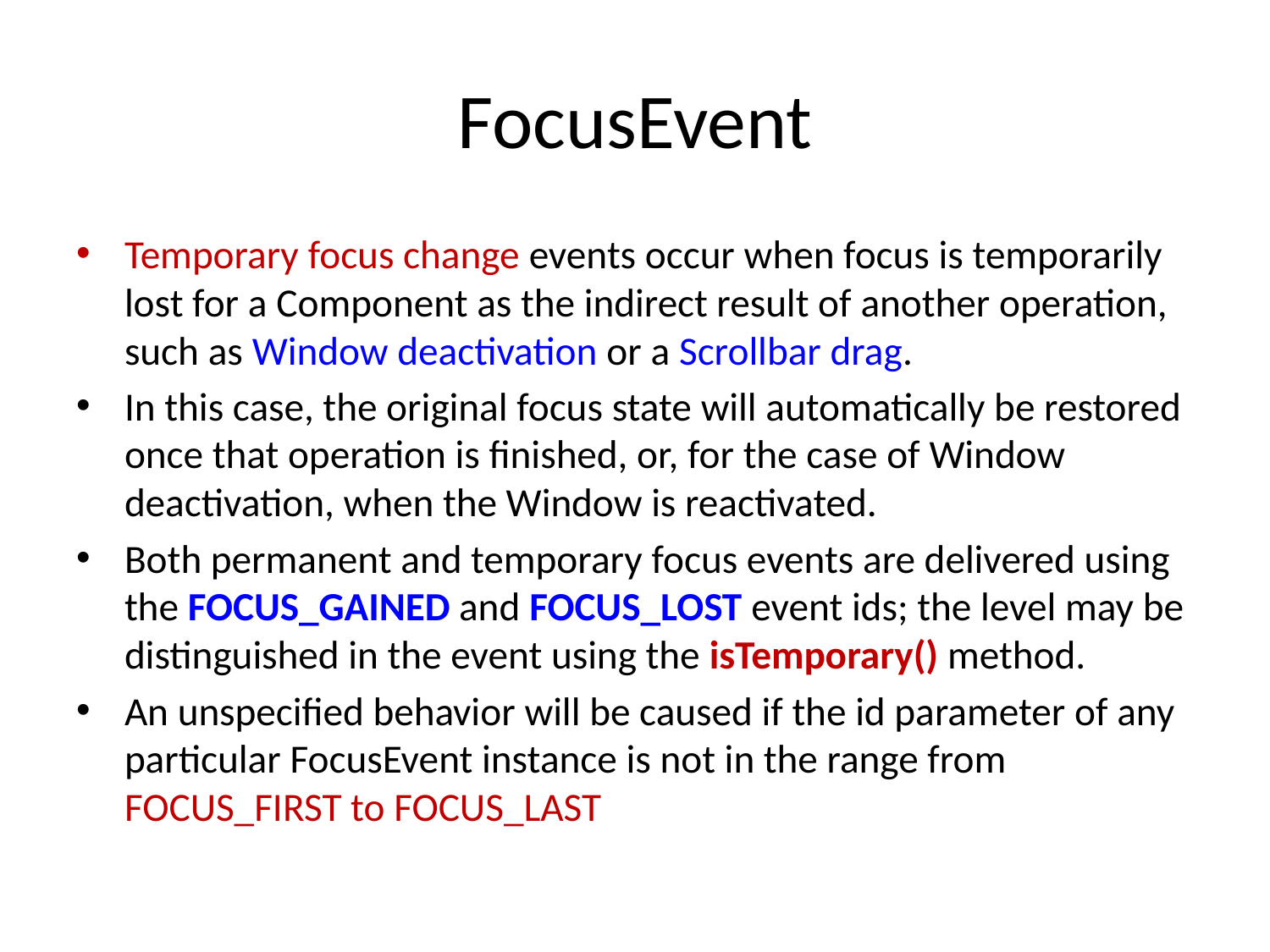

# FocusEvent
Temporary focus change events occur when focus is temporarily lost for a Component as the indirect result of another operation, such as Window deactivation or a Scrollbar drag.
In this case, the original focus state will automatically be restored once that operation is finished, or, for the case of Window deactivation, when the Window is reactivated.
Both permanent and temporary focus events are delivered using the FOCUS_GAINED and FOCUS_LOST event ids; the level may be distinguished in the event using the isTemporary() method.
An unspecified behavior will be caused if the id parameter of any particular FocusEvent instance is not in the range from FOCUS_FIRST to FOCUS_LAST